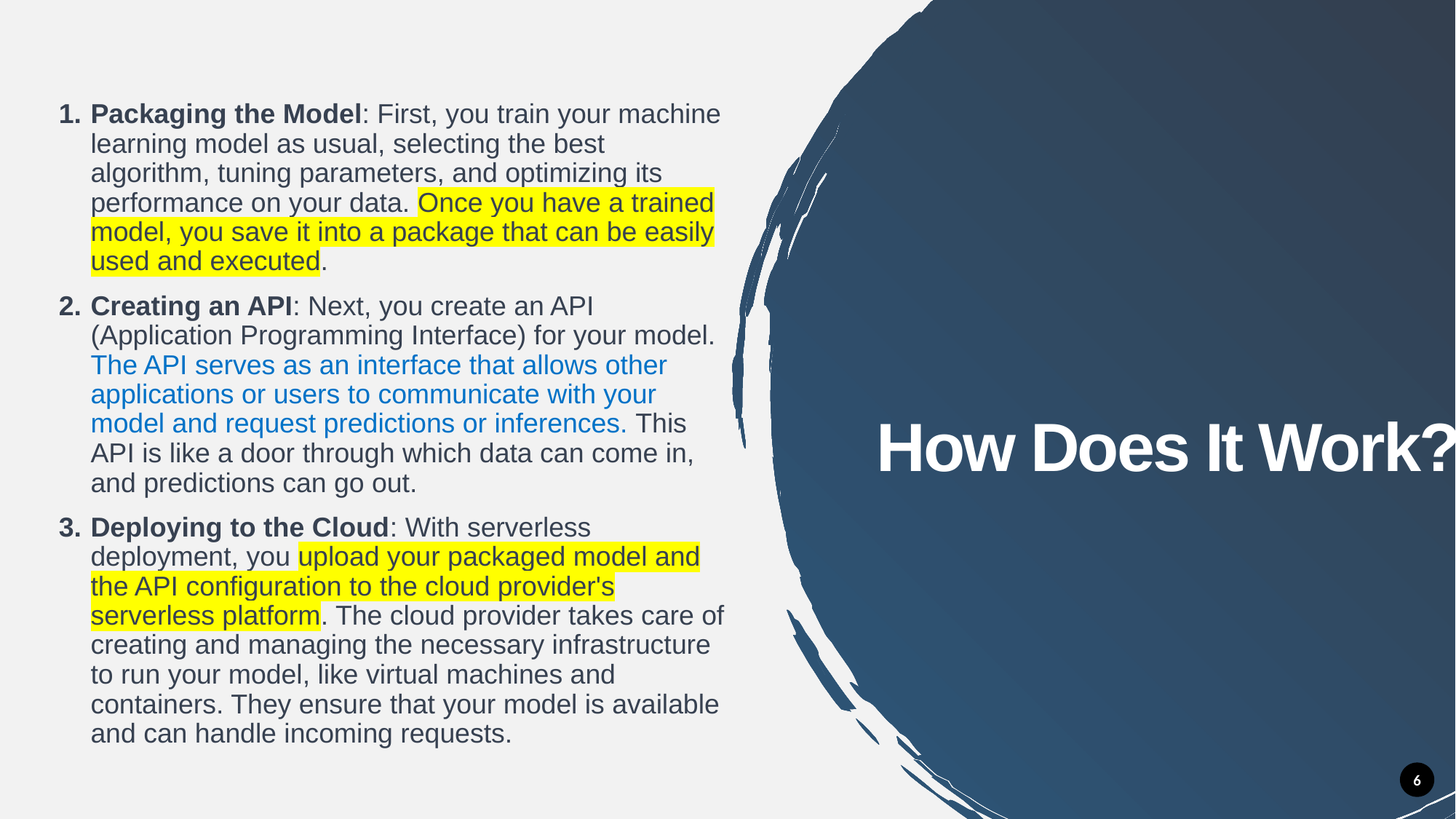

Packaging the Model: First, you train your machine learning model as usual, selecting the best algorithm, tuning parameters, and optimizing its performance on your data. Once you have a trained model, you save it into a package that can be easily used and executed.
Creating an API: Next, you create an API (Application Programming Interface) for your model. The API serves as an interface that allows other applications or users to communicate with your model and request predictions or inferences. This API is like a door through which data can come in, and predictions can go out.
Deploying to the Cloud: With serverless deployment, you upload your packaged model and the API configuration to the cloud provider's serverless platform. The cloud provider takes care of creating and managing the necessary infrastructure to run your model, like virtual machines and containers. They ensure that your model is available and can handle incoming requests.
# How Does It Work?
6